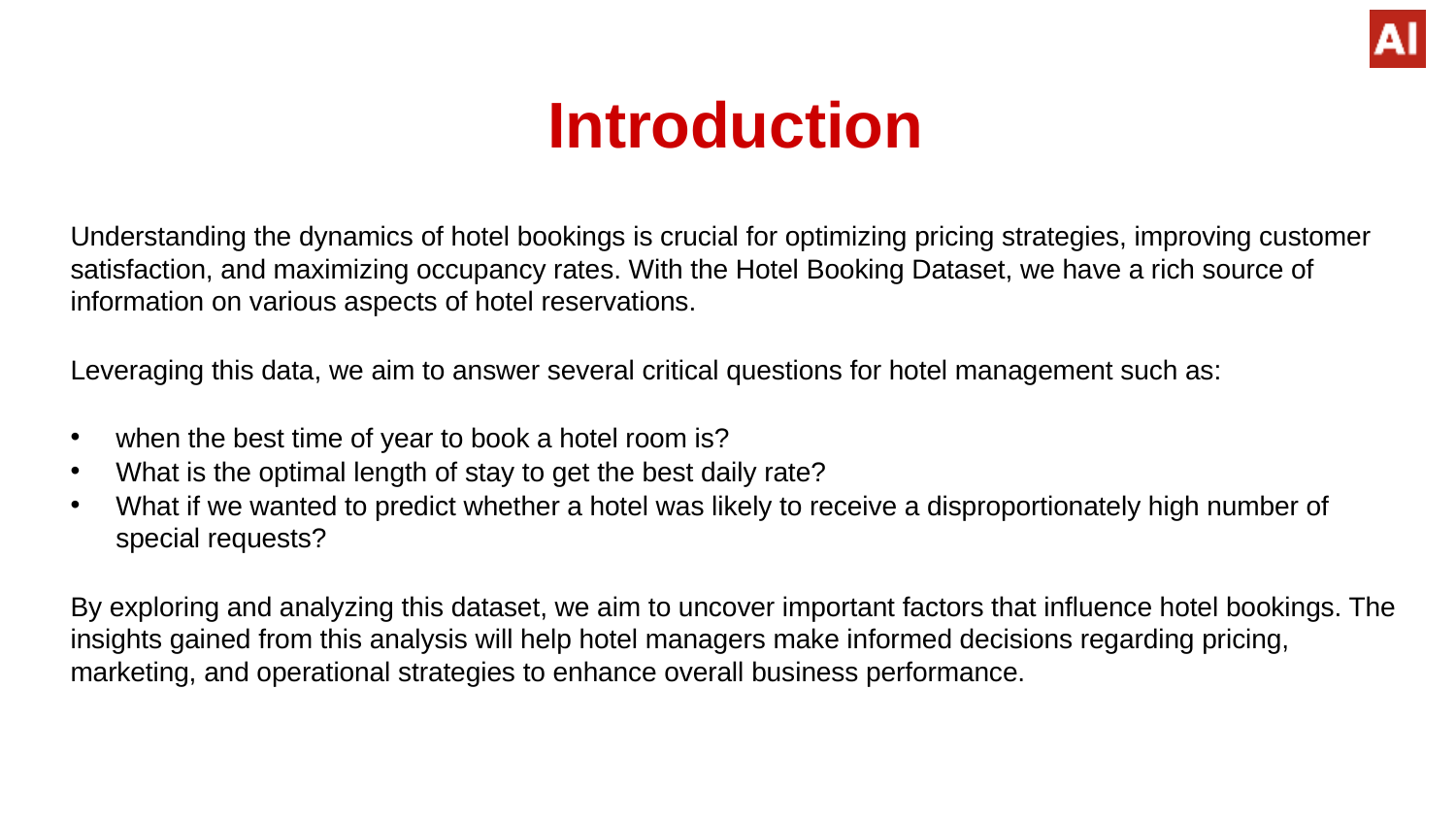

# Introduction
Understanding the dynamics of hotel bookings is crucial for optimizing pricing strategies, improving customer satisfaction, and maximizing occupancy rates. With the Hotel Booking Dataset, we have a rich source of information on various aspects of hotel reservations.

Leveraging this data, we aim to answer several critical questions for hotel management such as:

when the best time of year to book a hotel room is?
What is the optimal length of stay to get the best daily rate?
What if we wanted to predict whether a hotel was likely to receive a disproportionately high number of special requests?

By exploring and analyzing this dataset, we aim to uncover important factors that influence hotel bookings. The insights gained from this analysis will help hotel managers make informed decisions regarding pricing, marketing, and operational strategies to enhance overall business performance.